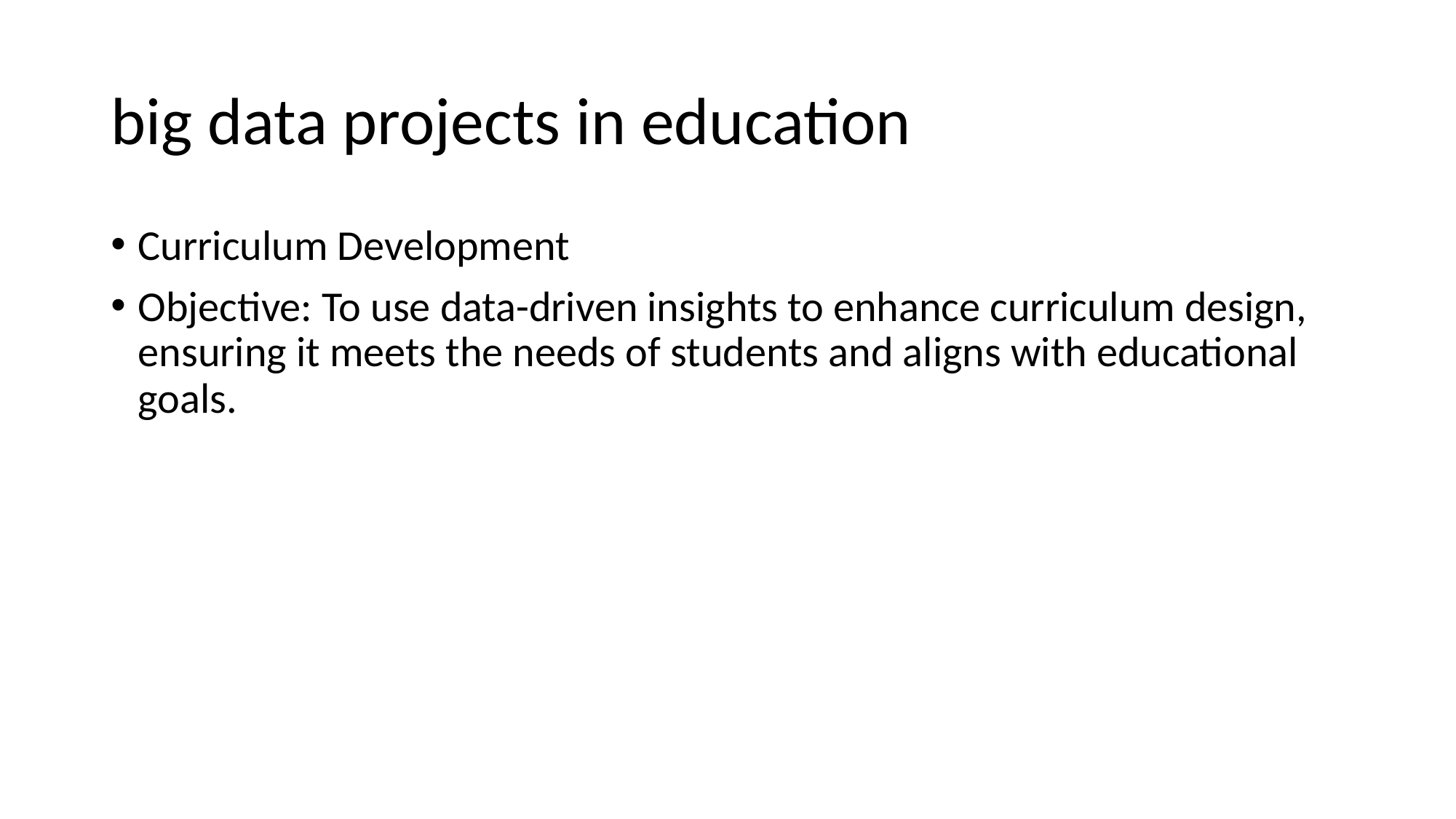

# big data projects in education
Curriculum Development
Objective: To use data-driven insights to enhance curriculum design, ensuring it meets the needs of students and aligns with educational goals.